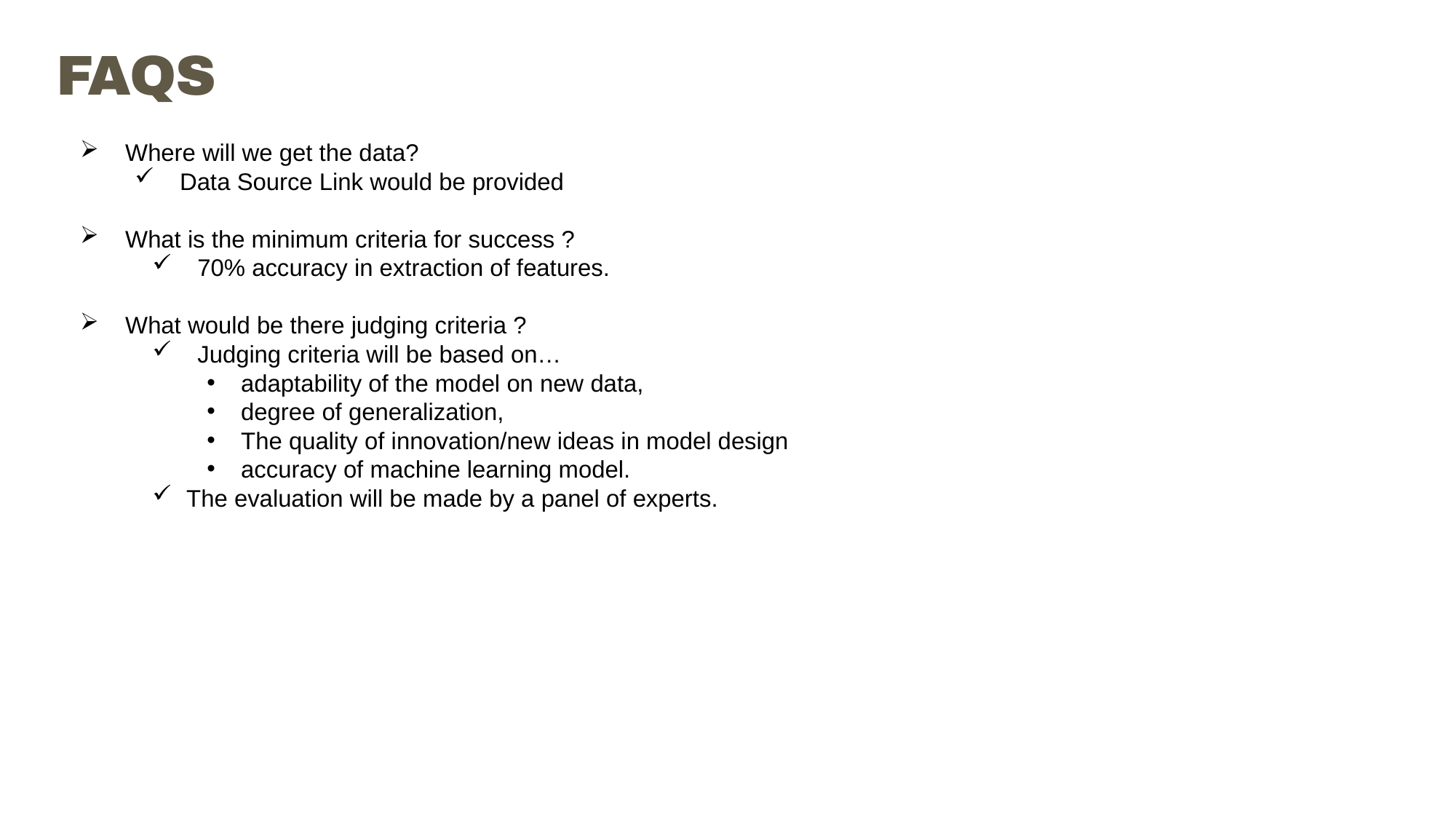

# FAQS
Where will we get the data?
Data Source Link would be provided

What is the minimum criteria for success ?
70% accuracy in extraction of features.

What would be there judging criteria ?
Judging criteria will be based on…
adaptability of the model on new data,
degree of generalization,
The quality of innovation/new ideas in model design
accuracy of machine learning model.
The evaluation will be made by a panel of experts.